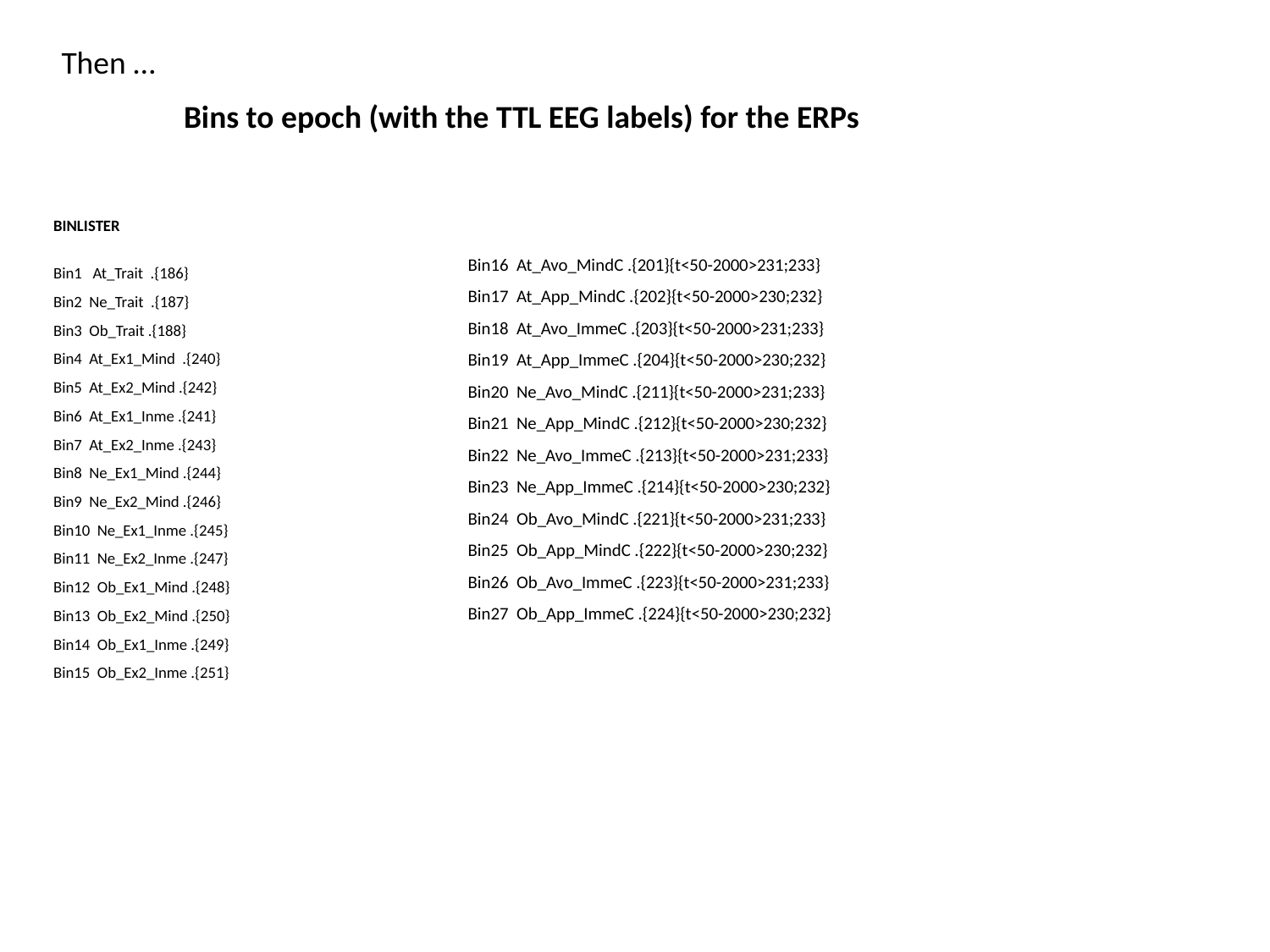

Then …
Bins to epoch (with the TTL EEG labels) for the ERPs

BINLISTER

Bin1   At_Trait  .{186}
Bin2  Ne_Trait  .{187}
Bin3  Ob_Trait .{188}
Bin4  At_Ex1_Mind  .{240}
Bin5  At_Ex2_Mind .{242}
Bin6  At_Ex1_Inme .{241}
Bin7  At_Ex2_Inme .{243}
Bin8  Ne_Ex1_Mind .{244}
Bin9  Ne_Ex2_Mind .{246}
Bin10  Ne_Ex1_Inme .{245}
Bin11  Ne_Ex2_Inme .{247}
Bin12  Ob_Ex1_Mind .{248}
Bin13  Ob_Ex2_Mind .{250}
Bin14  Ob_Ex1_Inme .{249}
Bin15  Ob_Ex2_Inme .{251}

Bin16  At_Avo_MindC .{201}{t<50-2000>231;233}
Bin17  At_App_MindC .{202}{t<50-2000>230;232}
Bin18  At_Avo_ImmeC .{203}{t<50-2000>231;233}
Bin19  At_App_ImmeC .{204}{t<50-2000>230;232}
Bin20  Ne_Avo_MindC .{211}{t<50-2000>231;233}
Bin21  Ne_App_MindC .{212}{t<50-2000>230;232}
Bin22  Ne_Avo_ImmeC .{213}{t<50-2000>231;233}
Bin23  Ne_App_ImmeC .{214}{t<50-2000>230;232}
Bin24  Ob_Avo_MindC .{221}{t<50-2000>231;233}
Bin25  Ob_App_MindC .{222}{t<50-2000>230;232}
Bin26  Ob_Avo_ImmeC .{223}{t<50-2000>231;233}
Bin27  Ob_App_ImmeC .{224}{t<50-2000>230;232}